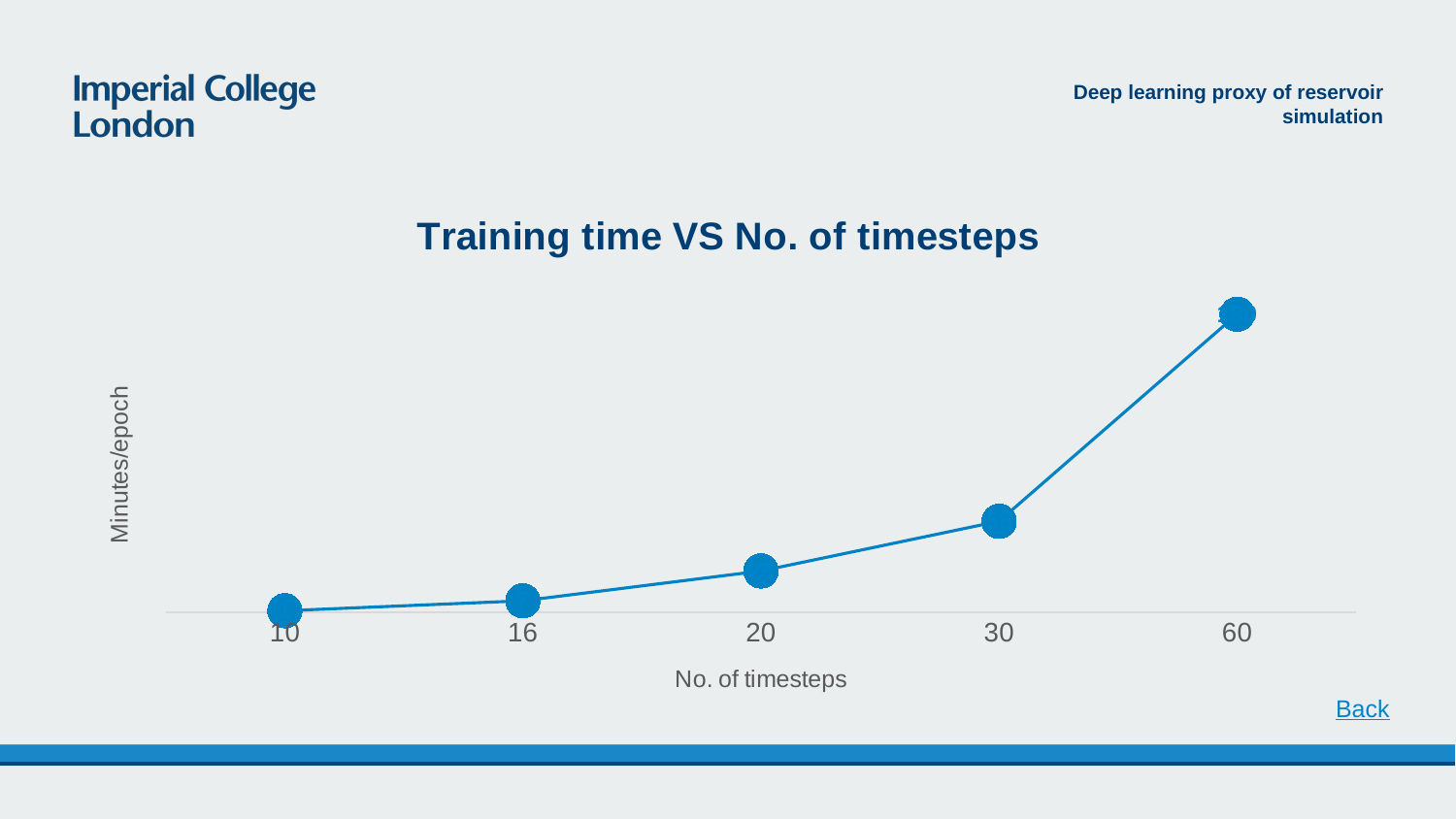

Deep learning proxy of reservoir simulation

### Chart: Training time VS No. of timesteps

| Category | Minutes/epochs |
|---|---|
| 10 | 1.0 |
| 16 | 7.0 |
| 20 | 25.0 |
| 30 | 55.0 |
| 60 | 180.0 |
Back